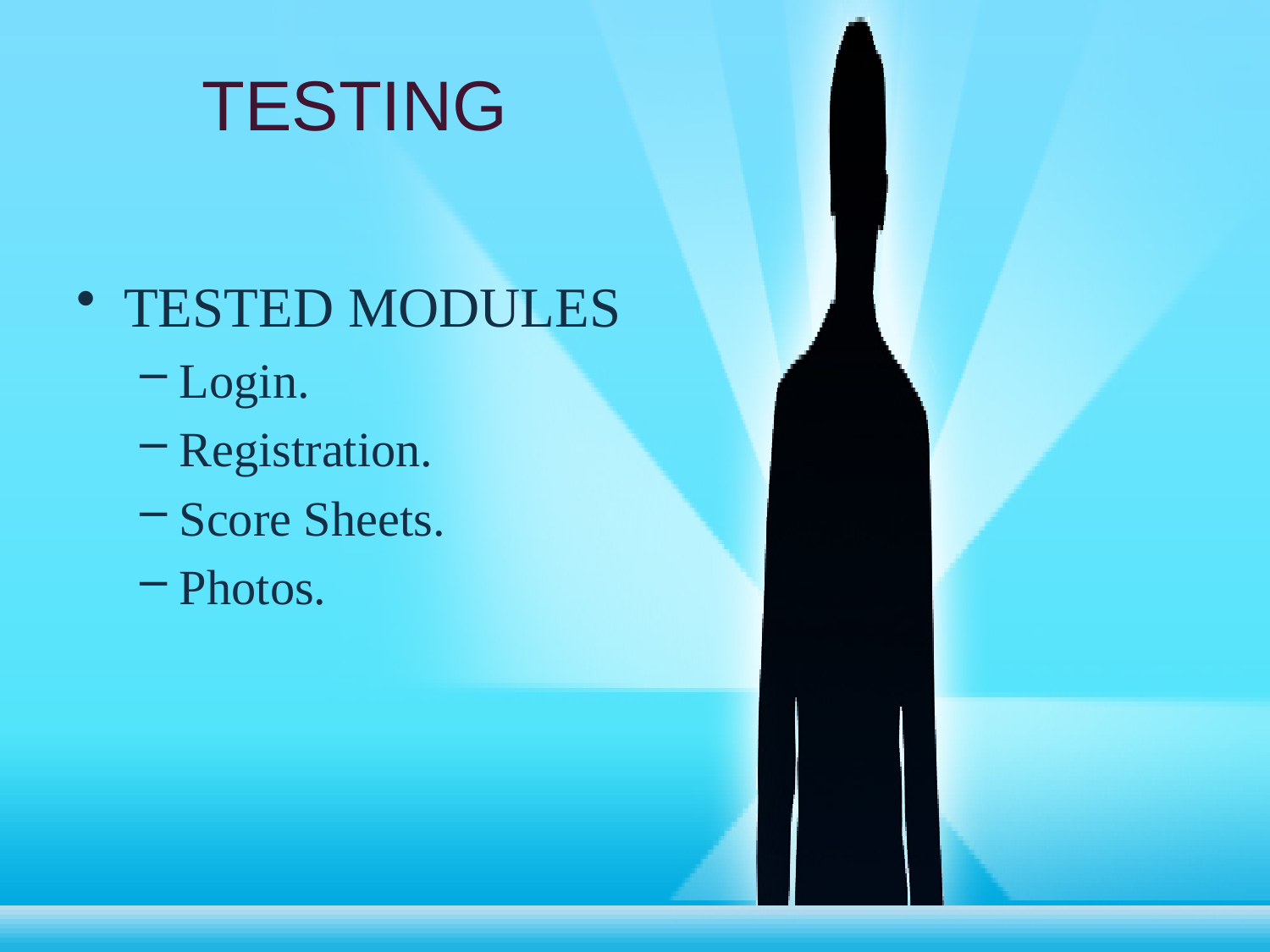

# TESTING
TESTED MODULES
Login.
Registration.
Score Sheets.
Photos.